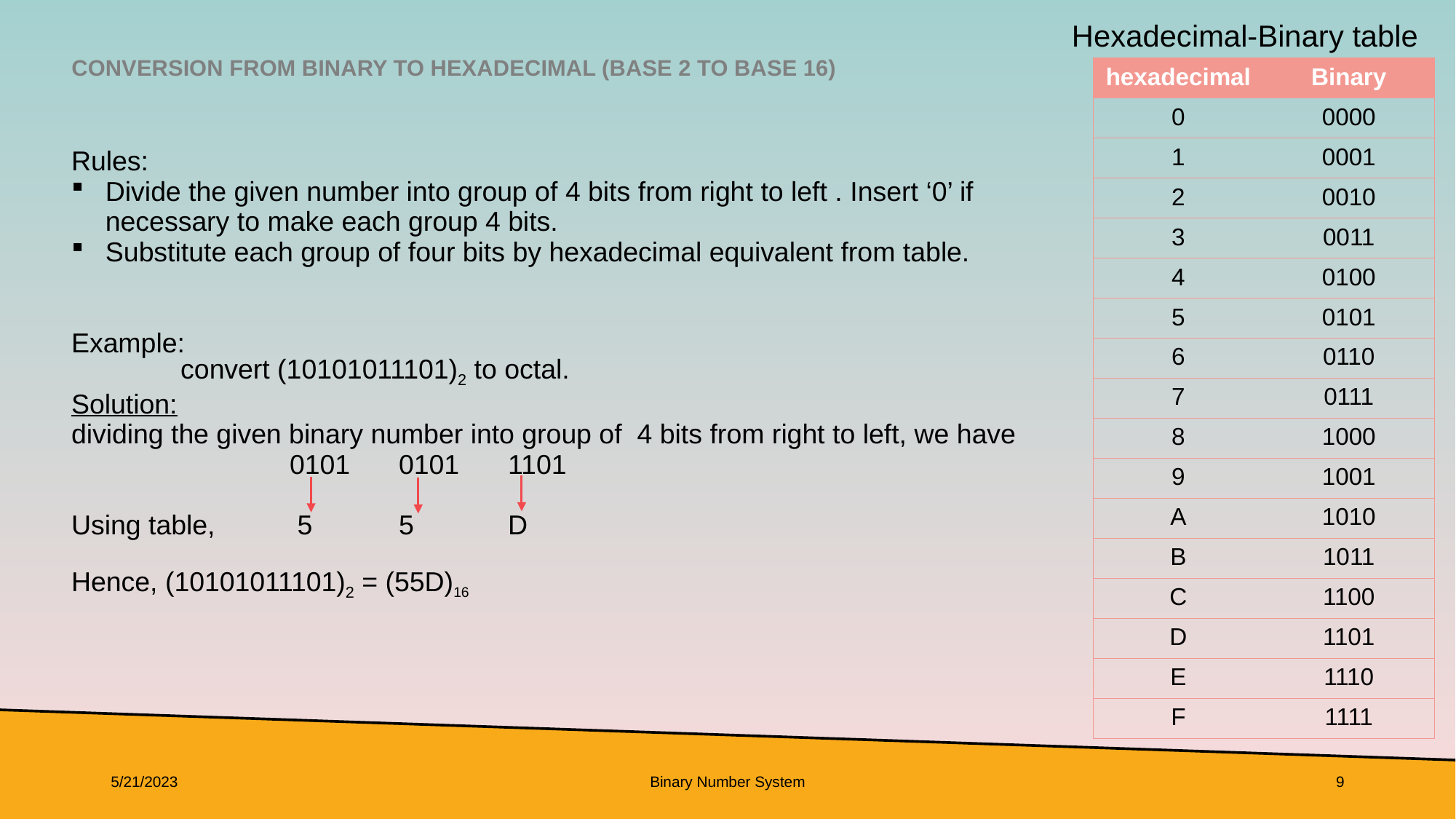

Hexadecimal-Binary table
CONVERSION FROM BINARY TO HEXADECIMAL (BASE 2 TO BASE 16)
| hexadecimal | Binary |
| --- | --- |
| 0 | 0000 |
| 1 | 0001 |
| 2 | 0010 |
| 3 | 0011 |
| 4 | 0100 |
| 5 | 0101 |
| 6 | 0110 |
| 7 | 0111 |
| 8 | 1000 |
| 9 | 1001 |
| A | 1010 |
| B | 1011 |
| C | 1100 |
| D | 1101 |
| E | 1110 |
| F | 1111 |
Rules:
Divide the given number into group of 4 bits from right to left . Insert ‘0’ if necessary to make each group 4 bits.
Substitute each group of four bits by hexadecimal equivalent from table.

Example:
	convert (10101011101)2 to octal.
Solution:
dividing the given binary number into group of  4 bits from right to left, we have
		0101	0101	1101

Using table,	 5	5	D

Hence, (10101011101)2 = (55D)16
5/21/2023
Binary Number System
9